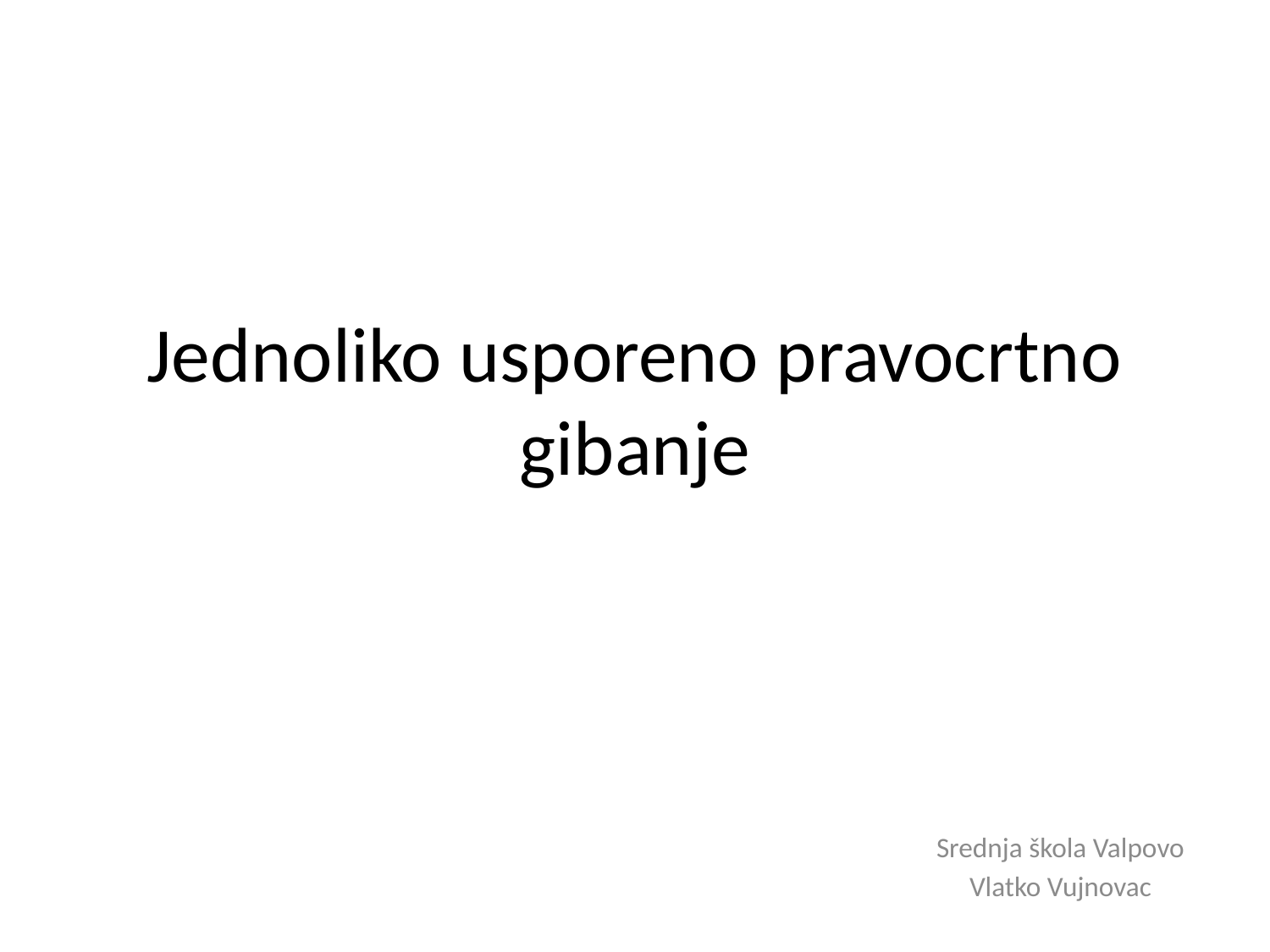

# Jednoliko usporeno pravocrtno gibanje
Srednja škola Valpovo
Vlatko Vujnovac